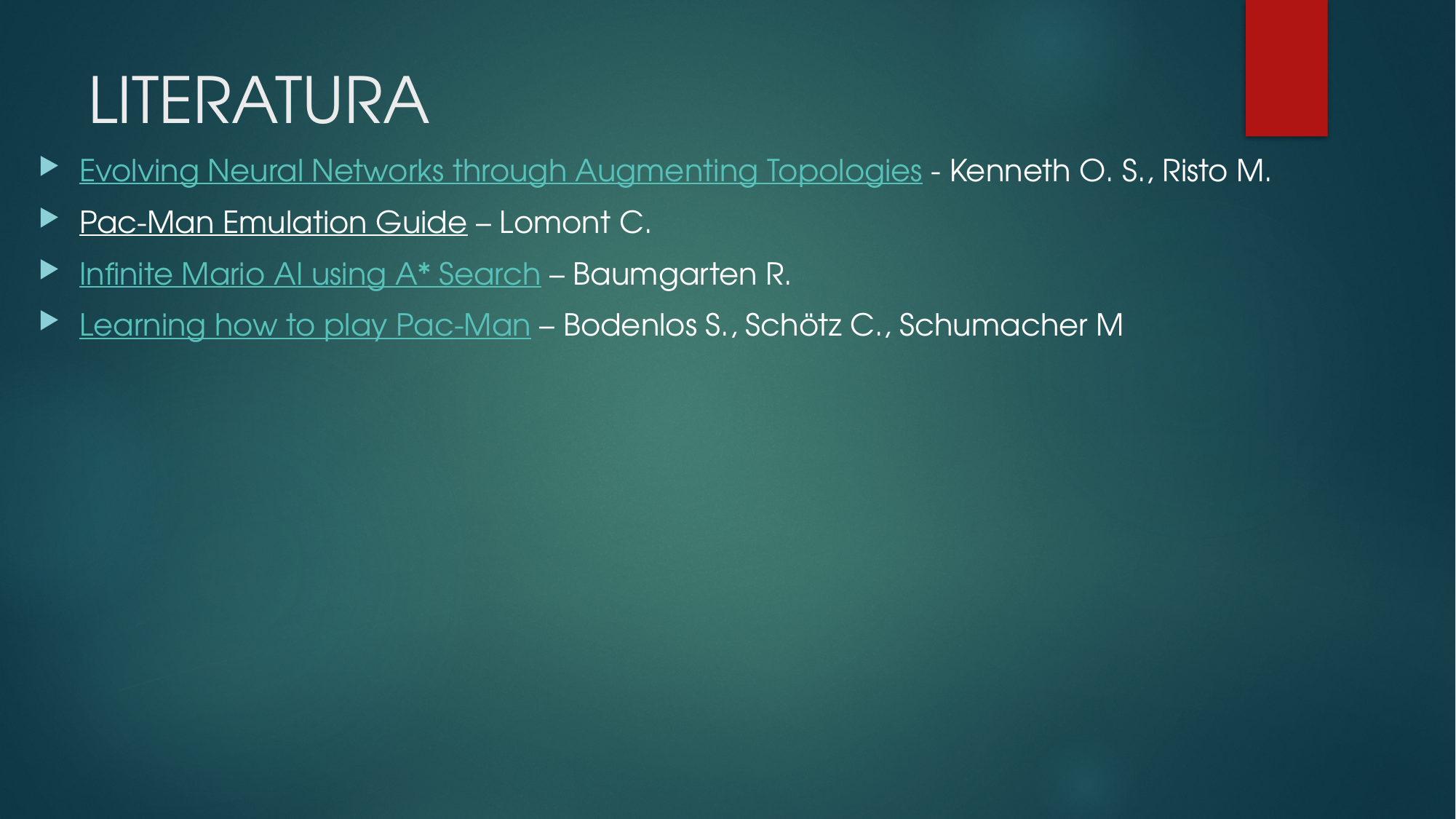

# LITERATURA
Evolving Neural Networks through Augmenting Topologies - Kenneth O. S., Risto M.
Pac-Man Emulation Guide – Lomont C.
Infinite Mario AI using A* Search – Baumgarten R.
Learning how to play Pac-Man – Bodenlos S., Schötz C., Schumacher M